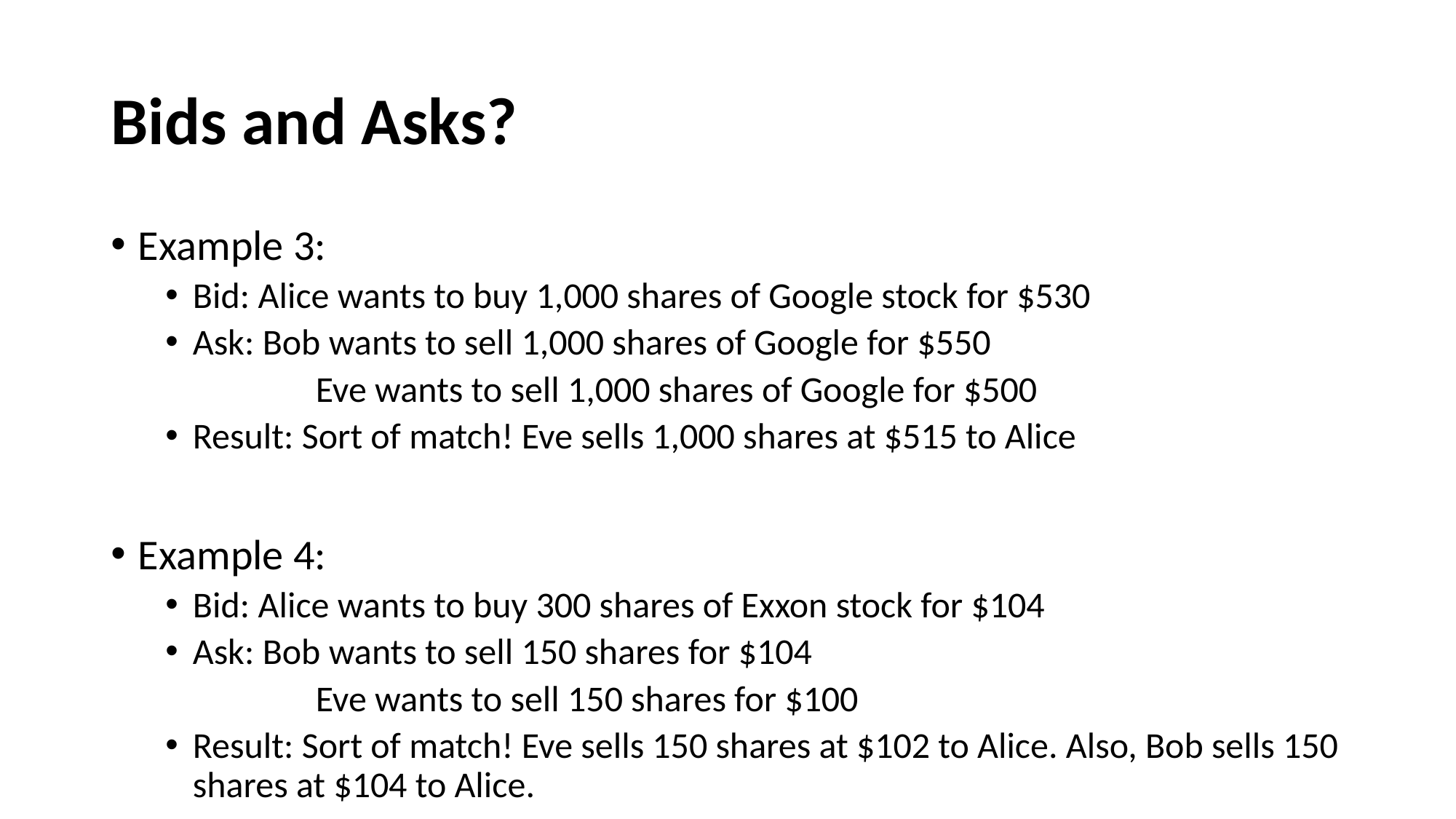

# Bids and Asks?
Example 3:
Bid: Alice wants to buy 1,000 shares of Google stock for $530
Ask: Bob wants to sell 1,000 shares of Google for $550
	     Eve wants to sell 1,000 shares of Google for $500
Result: Sort of match! Eve sells 1,000 shares at $515 to Alice

Example 4:
Bid: Alice wants to buy 300 shares of Exxon stock for $104
Ask: Bob wants to sell 150 shares for $104
	     Eve wants to sell 150 shares for $100
Result: Sort of match! Eve sells 150 shares at $102 to Alice. Also, Bob sells 150 shares at $104 to Alice.